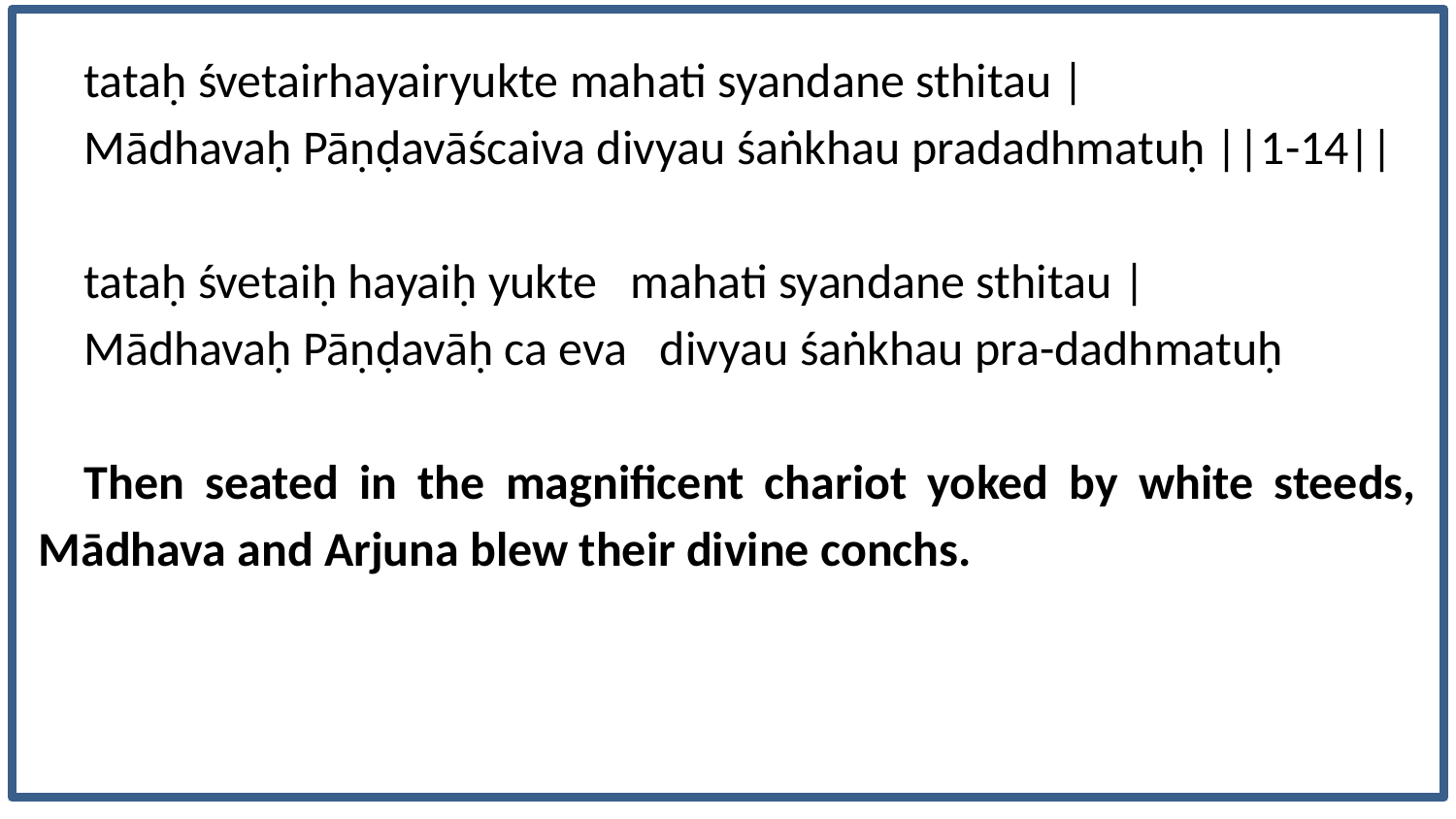

tataḥ śvetairhayairyukte mahati syandane sthitau |
Mādhavaḥ Pāṇḍavāścaiva divyau śaṅkhau pradadhmatuḥ ||1-14||

tataḥ śvetaiḥ hayaiḥ yukte   mahati syandane sthitau |
Mādhavaḥ Pāṇḍavāḥ ca eva   divyau śaṅkhau pra-dadhmatuḥ

Then seated in the magnificent chariot yoked by white steeds, Mādhava and Arjuna blew their divine conchs.